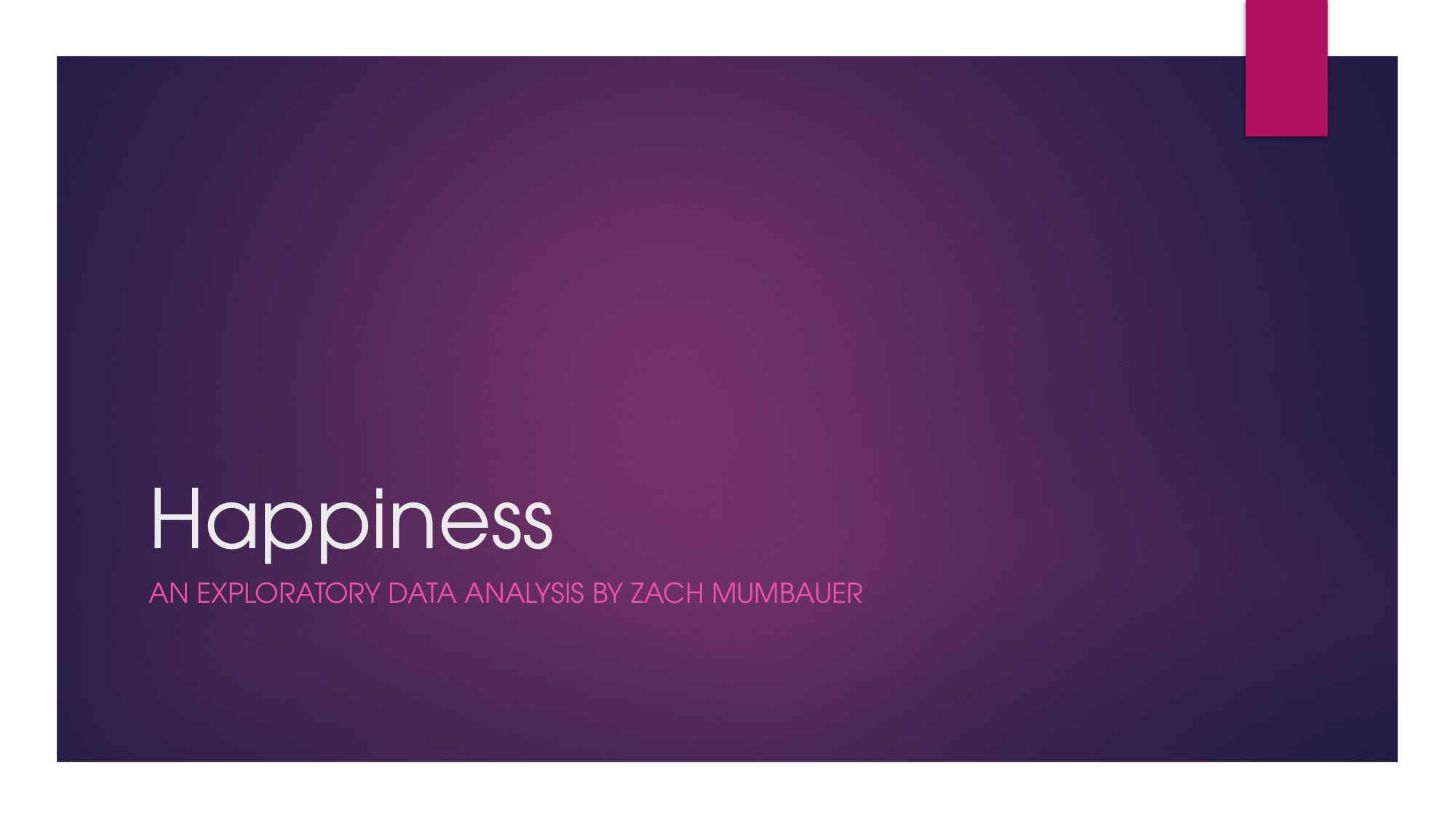

# Happiness
An Exploratory data analysis by Zach Mumbauer